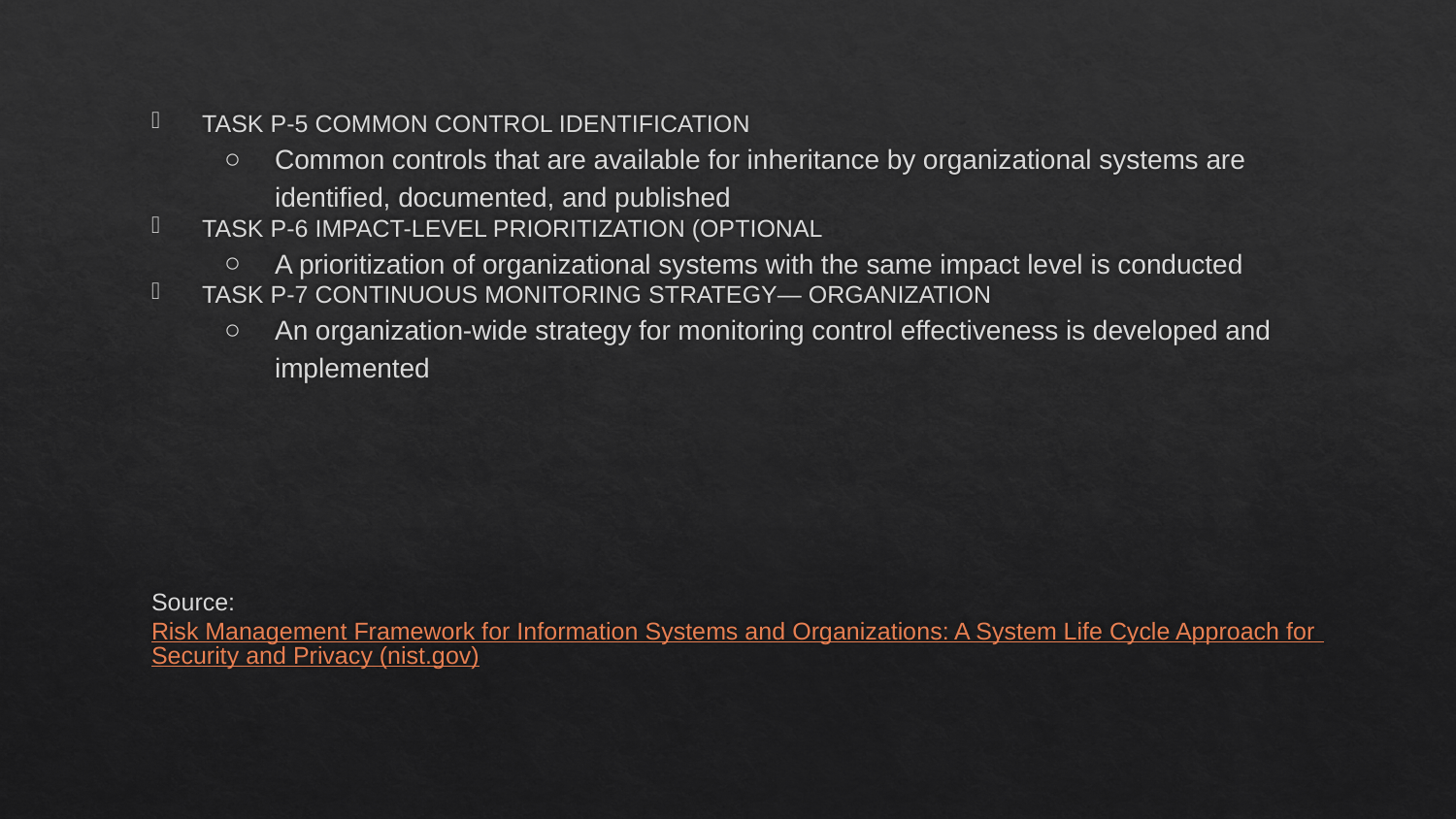

TASK P-5 COMMON CONTROL IDENTIFICATION
Common controls that are available for inheritance by organizational systems are identified, documented, and published
TASK P-6 IMPACT-LEVEL PRIORITIZATION (OPTIONAL
A prioritization of organizational systems with the same impact level is conducted
TASK P-7 CONTINUOUS MONITORING STRATEGY— ORGANIZATION
An organization-wide strategy for monitoring control effectiveness is developed and implemented

Source: Risk Management Framework for Information Systems and Organizations: A System Life Cycle Approach for Security and Privacy (nist.gov)